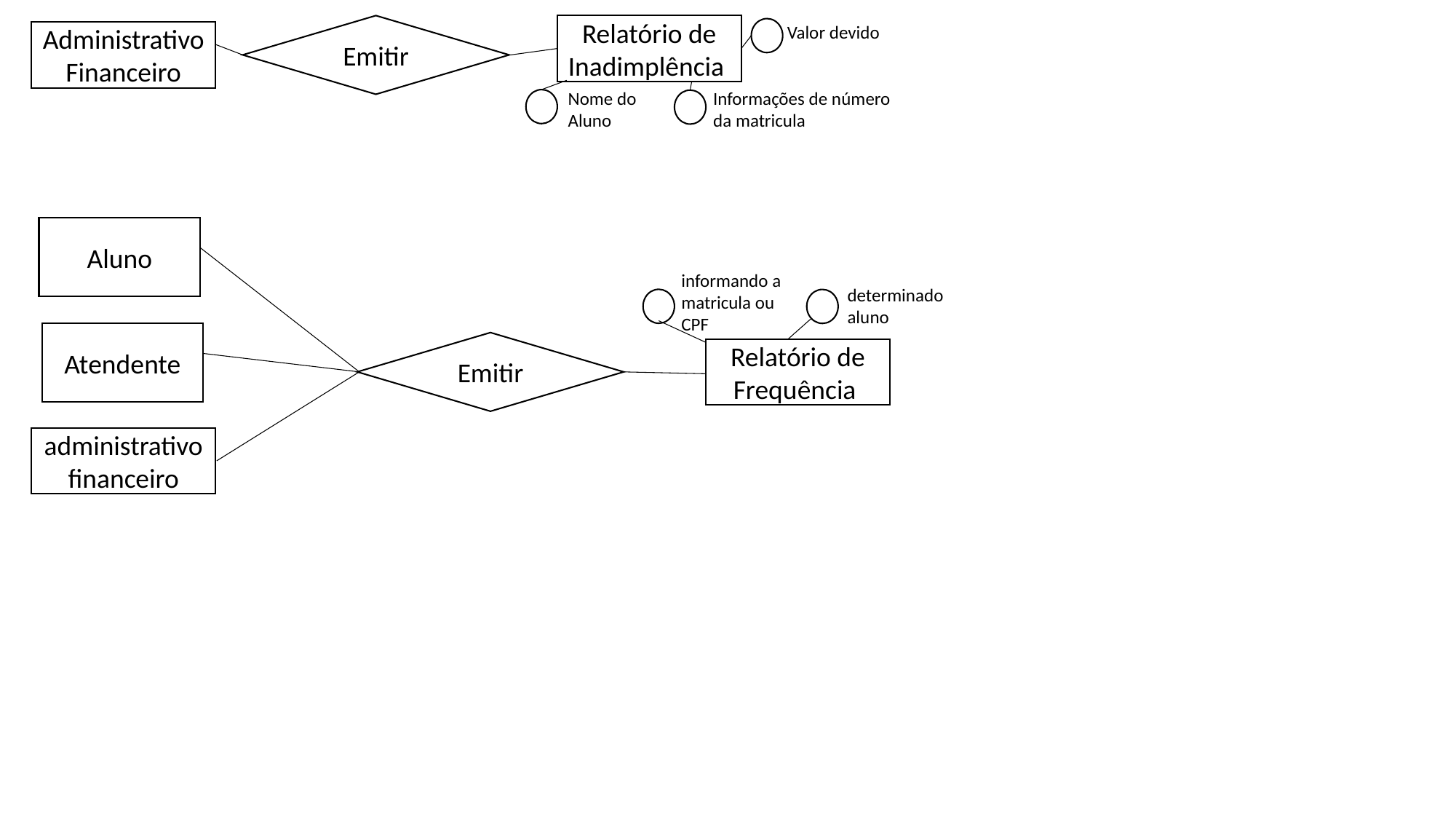

Emitir
Relatório de Inadimplência
Valor devido

Administrativo Financeiro
Nome do Aluno
Informações de número da matricula

Aluno
informando a matricula ou CPF
determinado aluno

Atendente
Emitir
Relatório de Frequência
administrativo financeiro